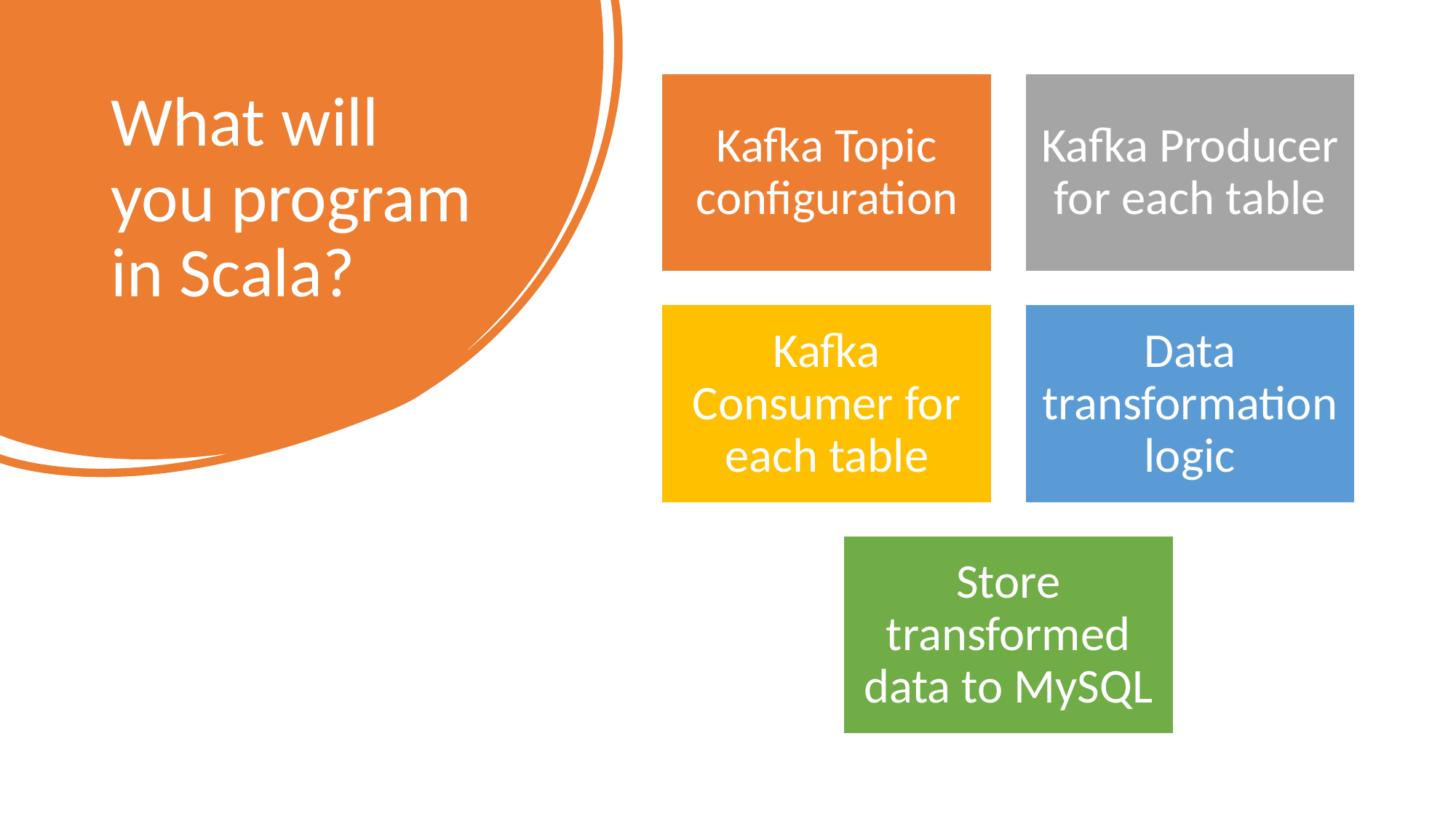

Kafka Topic configuration
Kafka Producer for each table
Kafka Consumer for each table
Data transformation logic
Store transformed data to MySQL
# What will you program in Scala?